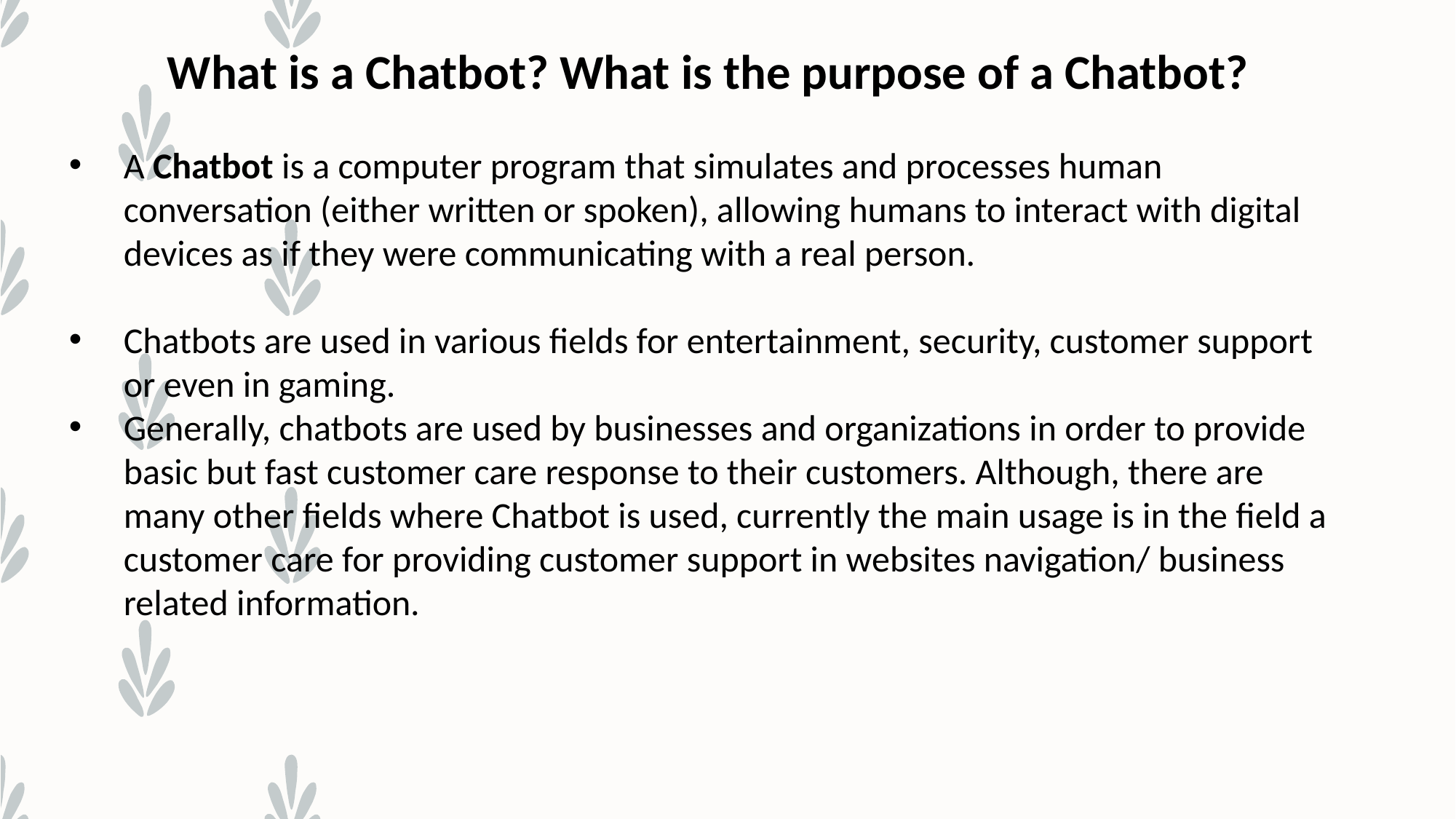

What is a Chatbot? What is the purpose of a Chatbot?

A Chatbot is a computer program that simulates and processes human conversation (either written or spoken), allowing humans to interact with digital devices as if they were communicating with a real person.

Chatbots are used in various fields for entertainment, security, customer support or even in gaming.
Generally, chatbots are used by businesses and organizations in order to provide basic but fast customer care response to their customers. Although, there are many other fields where Chatbot is used, currently the main usage is in the field a customer care for providing customer support in websites navigation/ business related information.